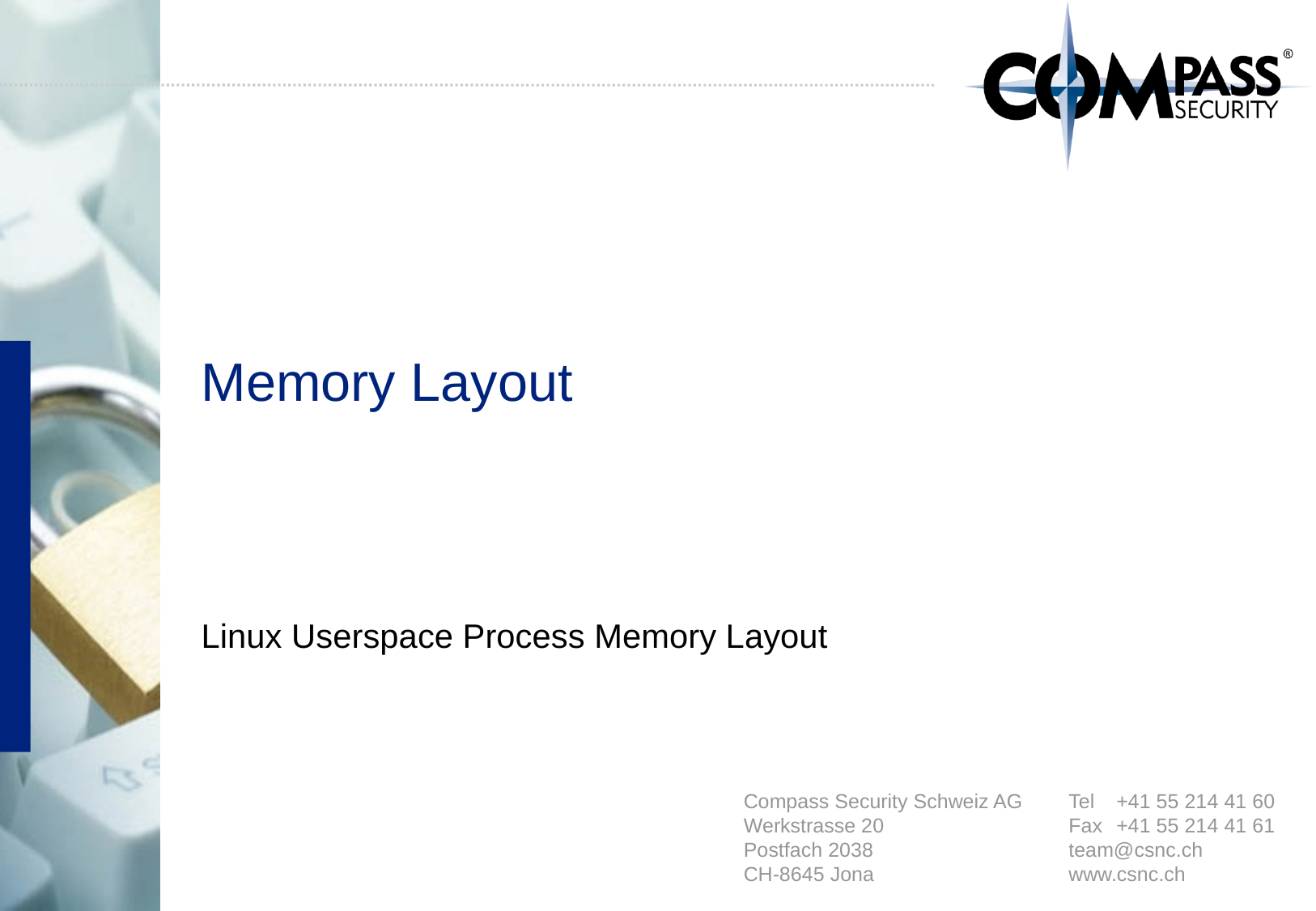

# Memory Layout
Linux Userspace Process Memory Layout